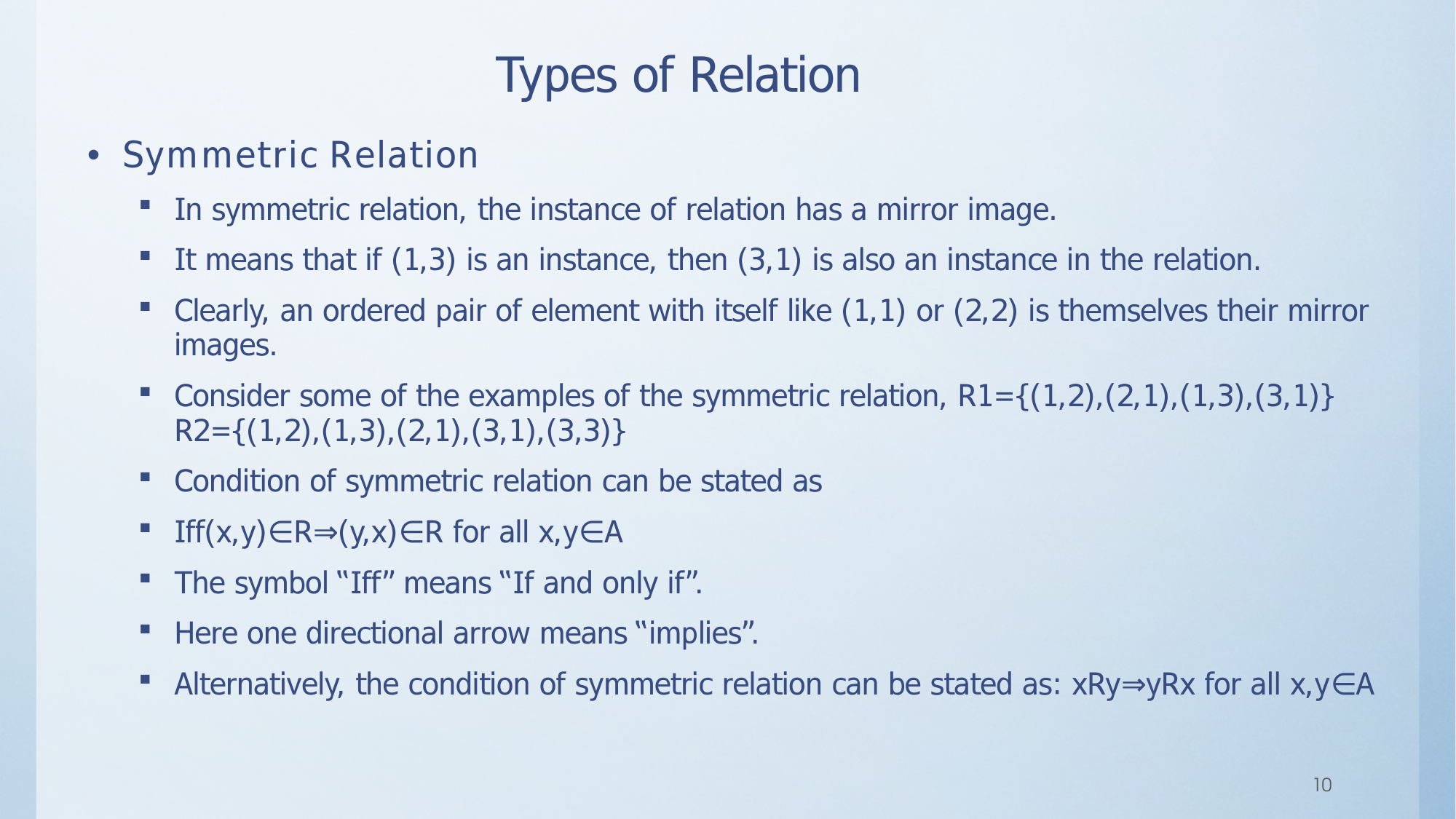

# Types of Relation
Symmetric Relation
In symmetric relation, the instance of relation has a mirror image.
It means that if (1,3) is an instance, then (3,1) is also an instance in the relation.
Clearly, an ordered pair of element with itself like (1,1) or (2,2) is themselves their mirror images.
Consider some of the examples of the symmetric relation, R1={(1,2),(2,1),(1,3),(3,1)} R2={(1,2),(1,3),(2,1),(3,1),(3,3)}
Condition of symmetric relation can be stated as
Iff(x,y)∈R⇒(y,x)∈R for all x,y∈A
The symbol “Iff” means “If and only if”.
Here one directional arrow means “implies”.
Alternatively, the condition of symmetric relation can be stated as: xRy⇒yRx for all x,y∈A

10